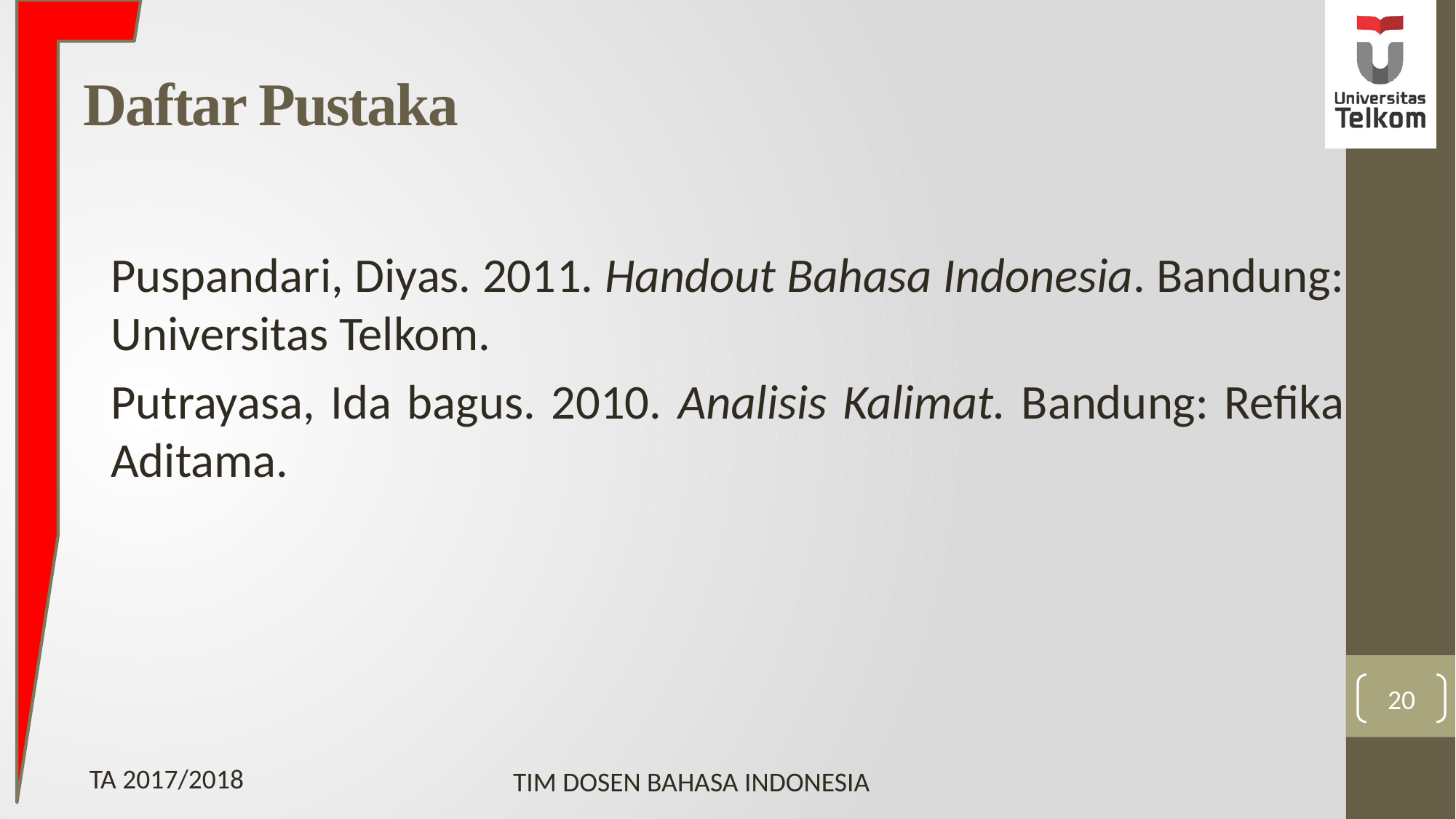

# Daftar Pustaka
Puspandari, Diyas. 2011. Handout Bahasa Indonesia. Bandung: Universitas Telkom.
Putrayasa, Ida bagus. 2010. Analisis Kalimat. Bandung: Refika Aditama.
20